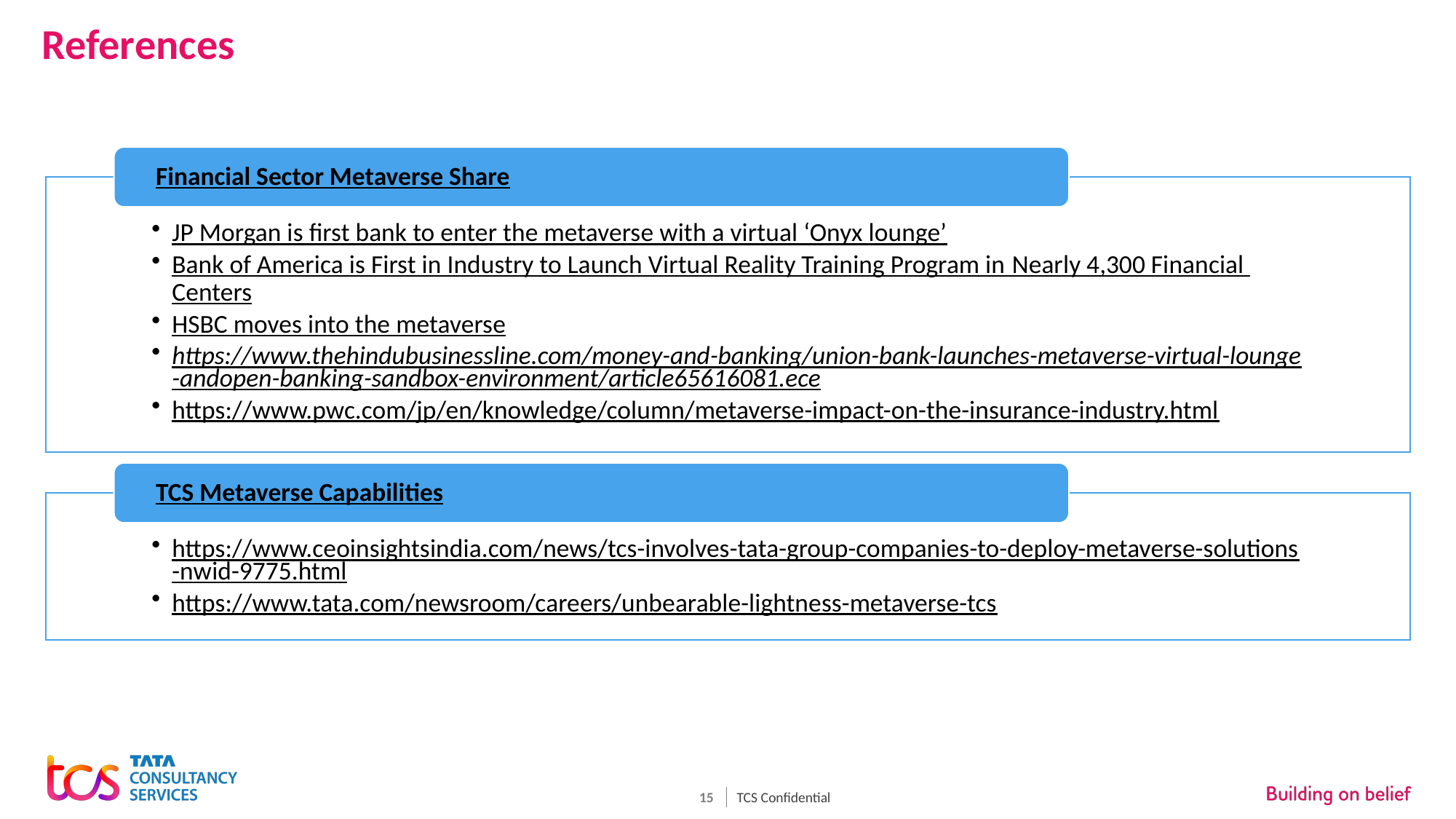

# References
JP Morgan is first bank to enter the metaverse with a virtual ‘Onyx lounge’
Bank of America is First in Industry to Launch Virtual Reality Training Program in Nearly 4,300 Financial Centers
HSBC moves into the metaverse
https://www.thehindubusinessline.com/money-and-banking/union-bank-launches-metaverse-virtual-lounge-andopen-banking-sandbox-environment/article65616081.ece
https://www.pwc.com/jp/en/knowledge/column/metaverse-impact-on-the-insurance-industry.html
Financial Sector Metaverse Share
https://www.ceoinsightsindia.com/news/tcs-involves-tata-group-companies-to-deploy-metaverse-solutions-nwid-9775.html
https://www.tata.com/newsroom/careers/unbearable-lightness-metaverse-tcs
TCS Metaverse Capabilities
TCS Confidential